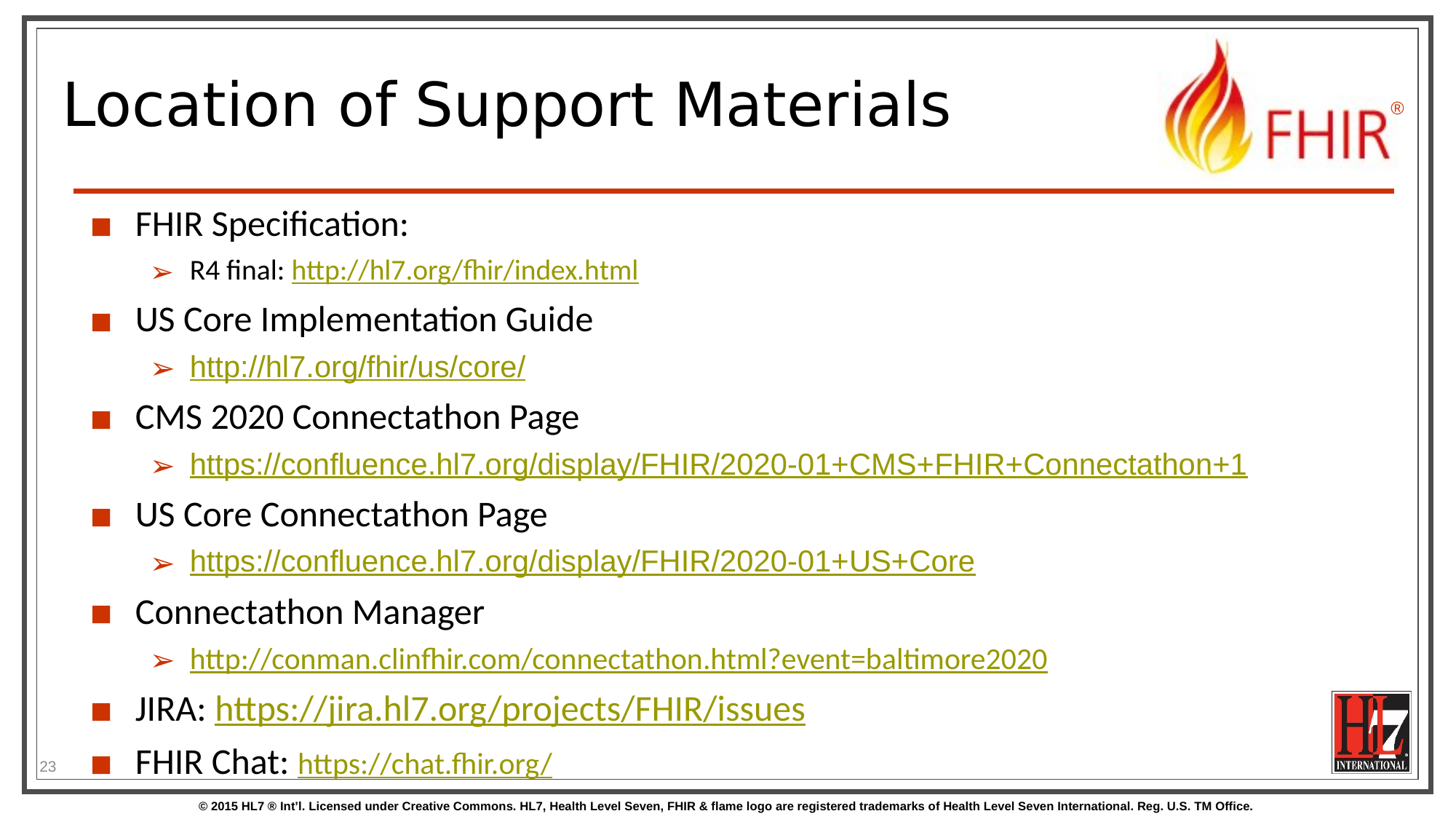

# Location of Support Materials
FHIR Specification:
R4 final: http://hl7.org/fhir/index.html
US Core Implementation Guide
http://hl7.org/fhir/us/core/
CMS 2020 Connectathon Page
https://confluence.hl7.org/display/FHIR/2020-01+CMS+FHIR+Connectathon+1
US Core Connectathon Page
https://confluence.hl7.org/display/FHIR/2020-01+US+Core
Connectathon Manager
http://conman.clinfhir.com/connectathon.html?event=baltimore2020
JIRA: https://jira.hl7.org/projects/FHIR/issues
FHIR Chat: https://chat.fhir.org/
23